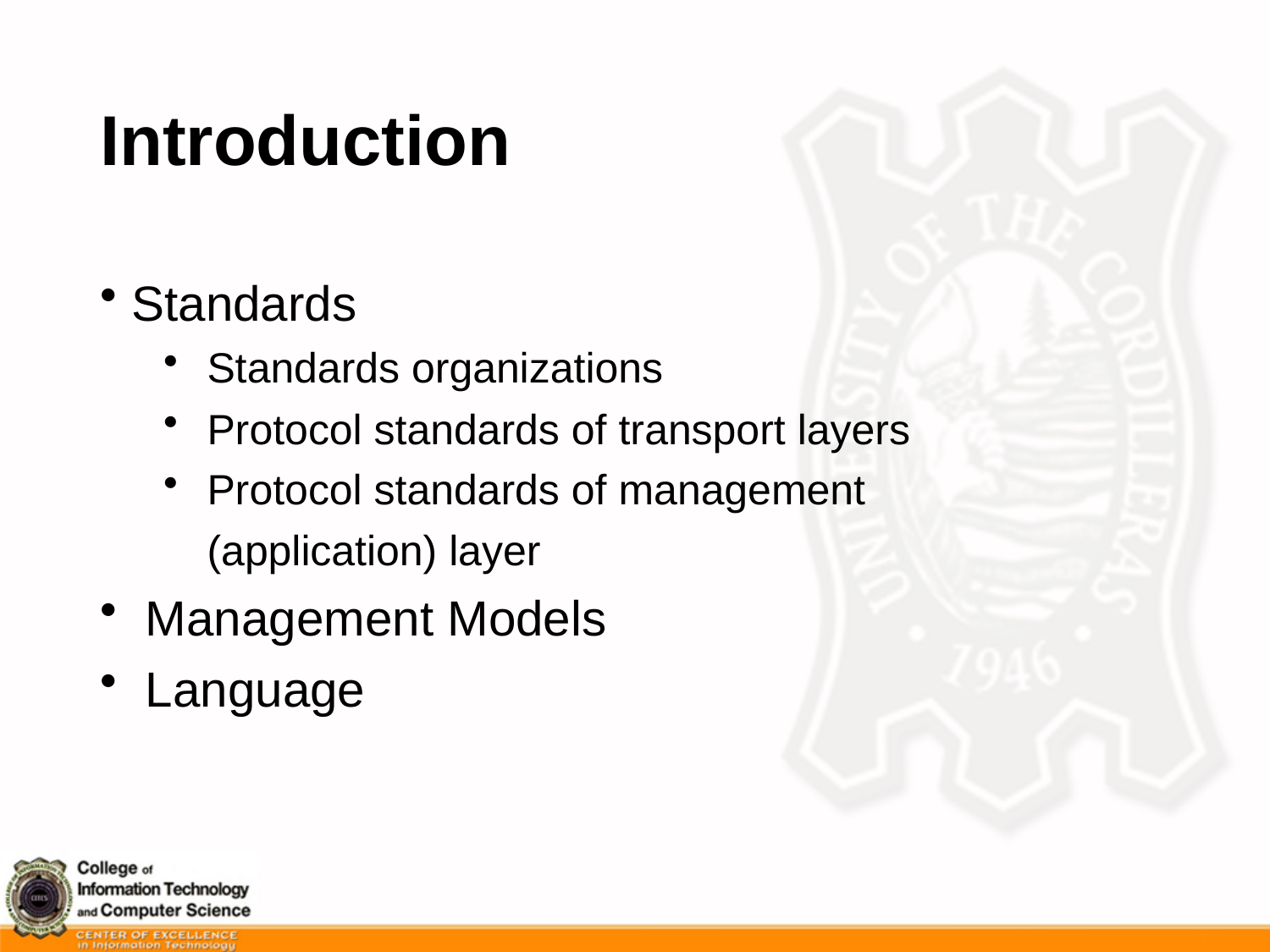

# Introduction
Standards
 Standards organizations
 Protocol standards of transport layers
 Protocol standards of management
 (application) layer
 Management Models
 Language